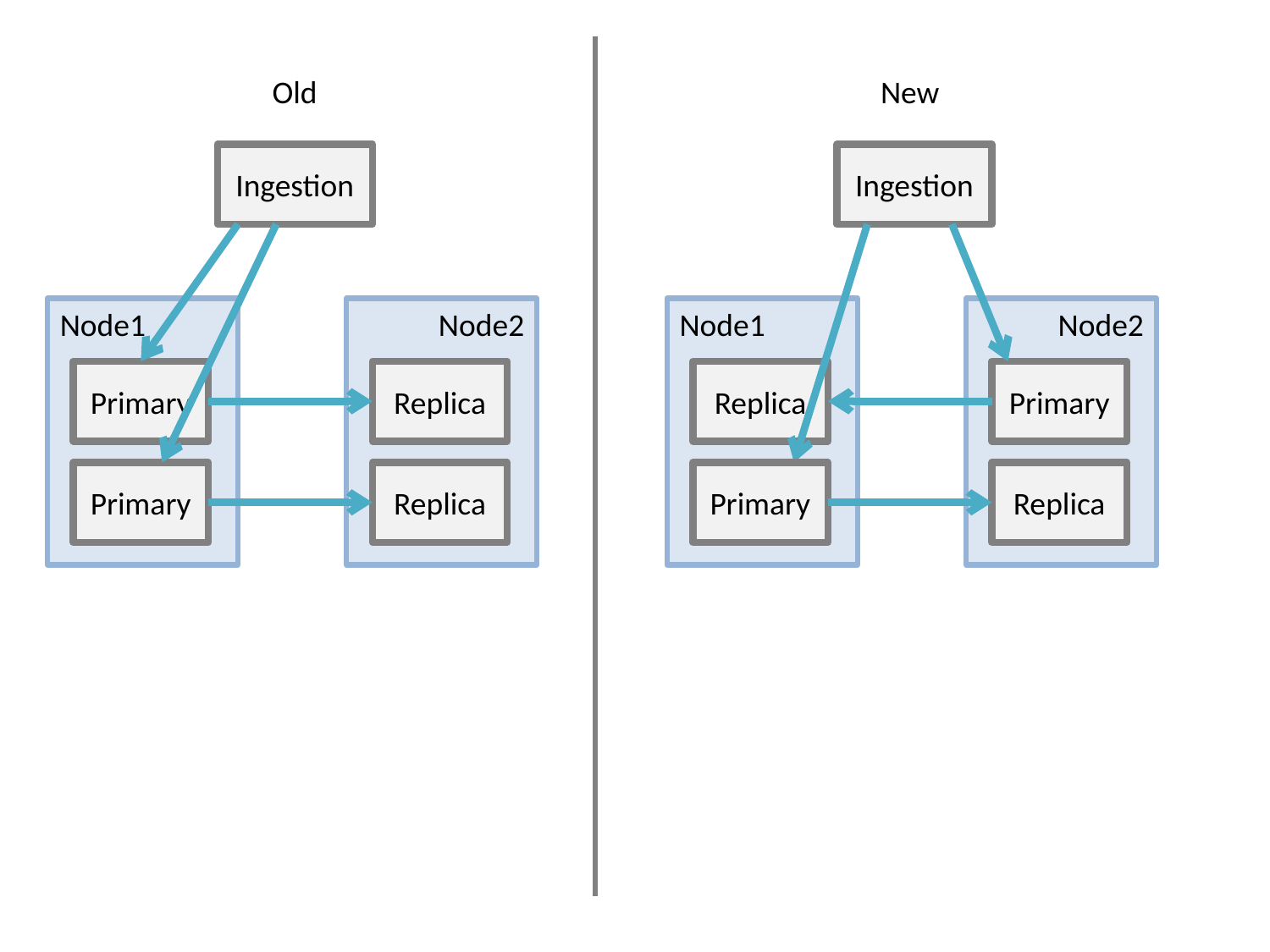

Old
New
Ingestion
Ingestion
Node2
Node1
Node2
Node1
Replica
Primary
Primary
Replica
Replica
Primary
Replica
Primary